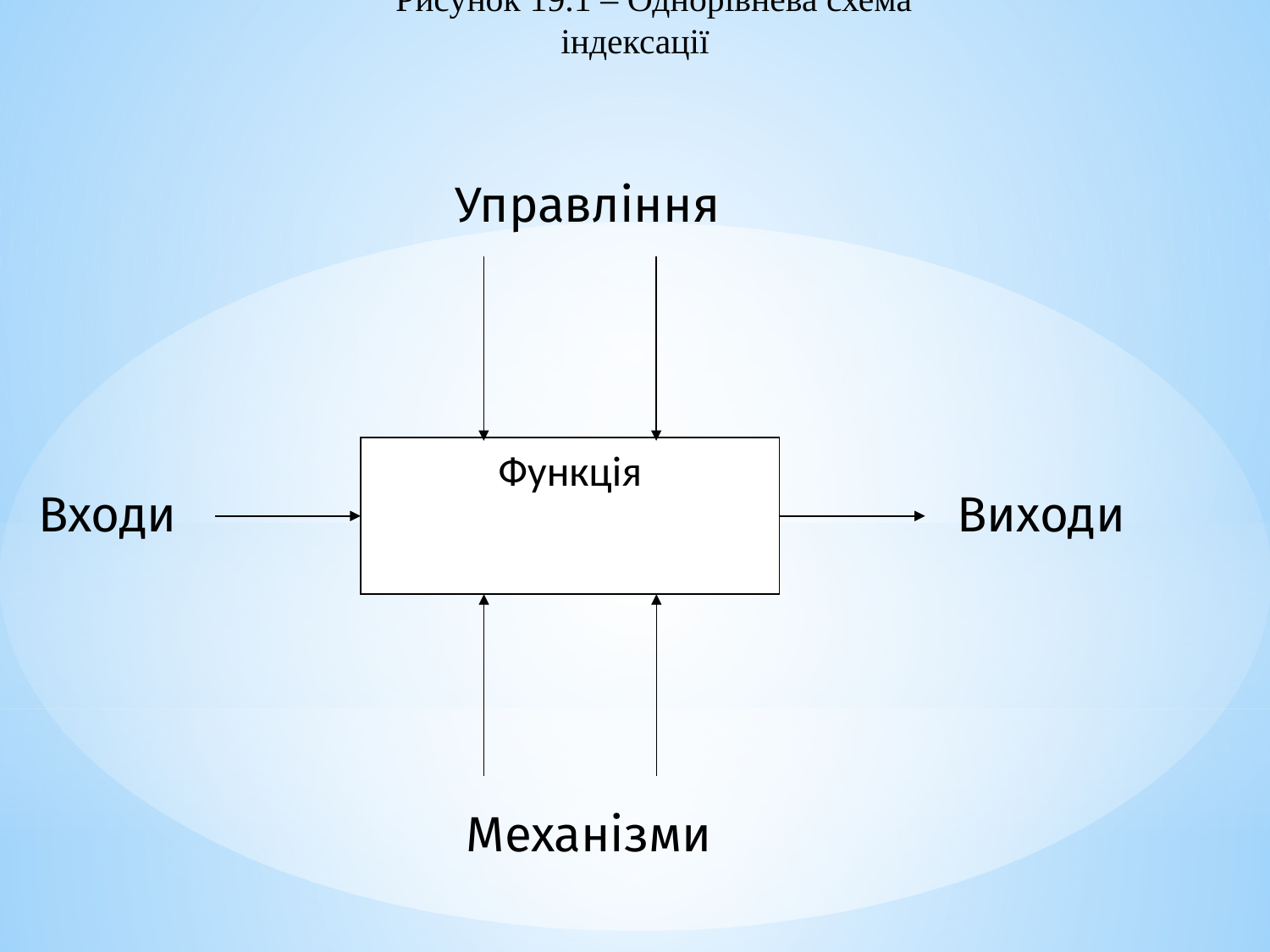

Рисунок 19.1 – Однорівнева схема індексації
Управління
Функція
Входи
Виходи
Механізми